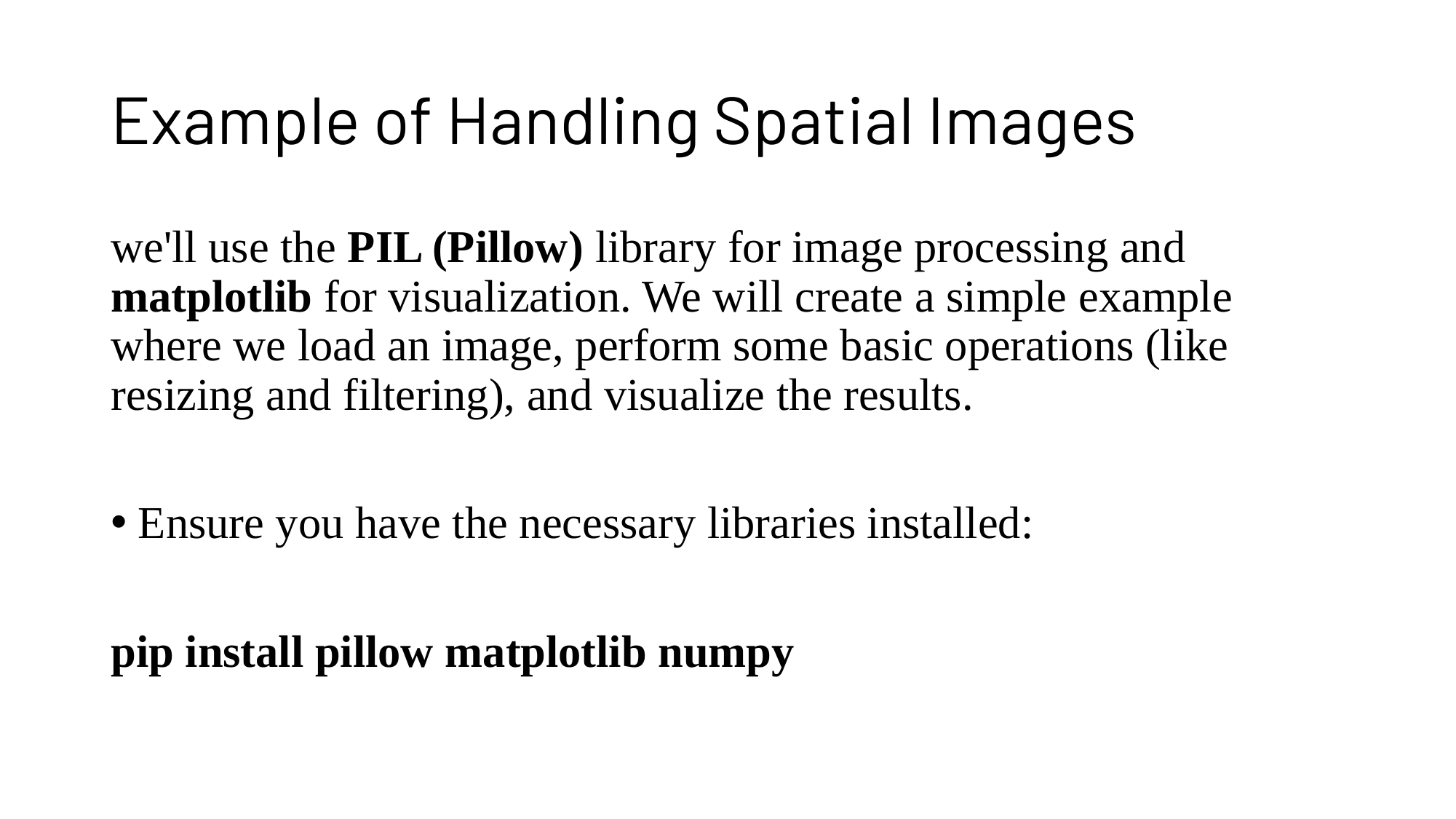

# Example of Handling Spatial Images
we'll use the PIL (Pillow) library for image processing and matplotlib for visualization. We will create a simple example where we load an image, perform some basic operations (like resizing and filtering), and visualize the results.

Ensure you have the necessary libraries installed:

pip install pillow matplotlib numpy